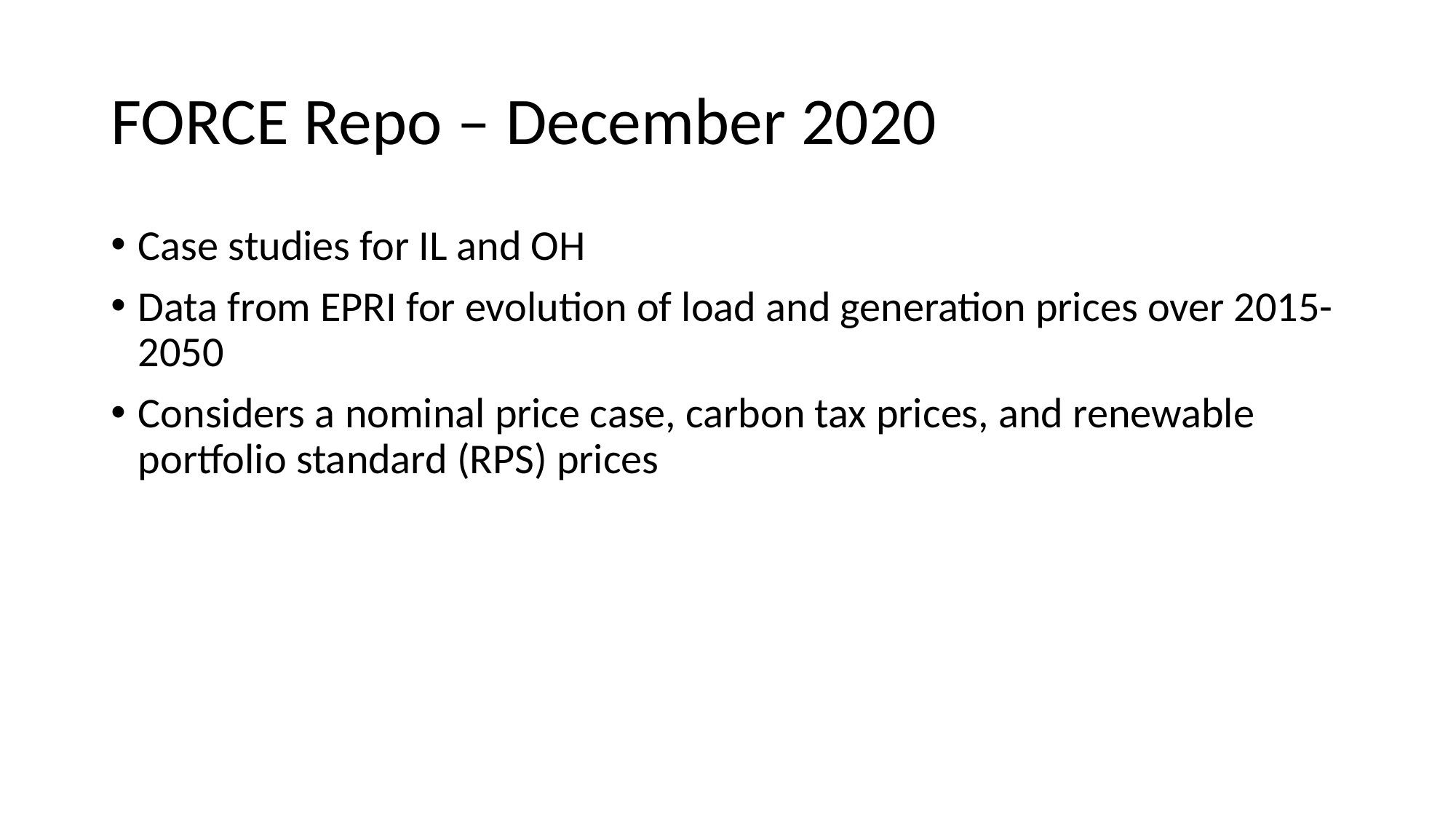

# FORCE Repo – December 2020
Case studies for IL and OH
Data from EPRI for evolution of load and generation prices over 2015-2050
Considers a nominal price case, carbon tax prices, and renewable portfolio standard (RPS) prices